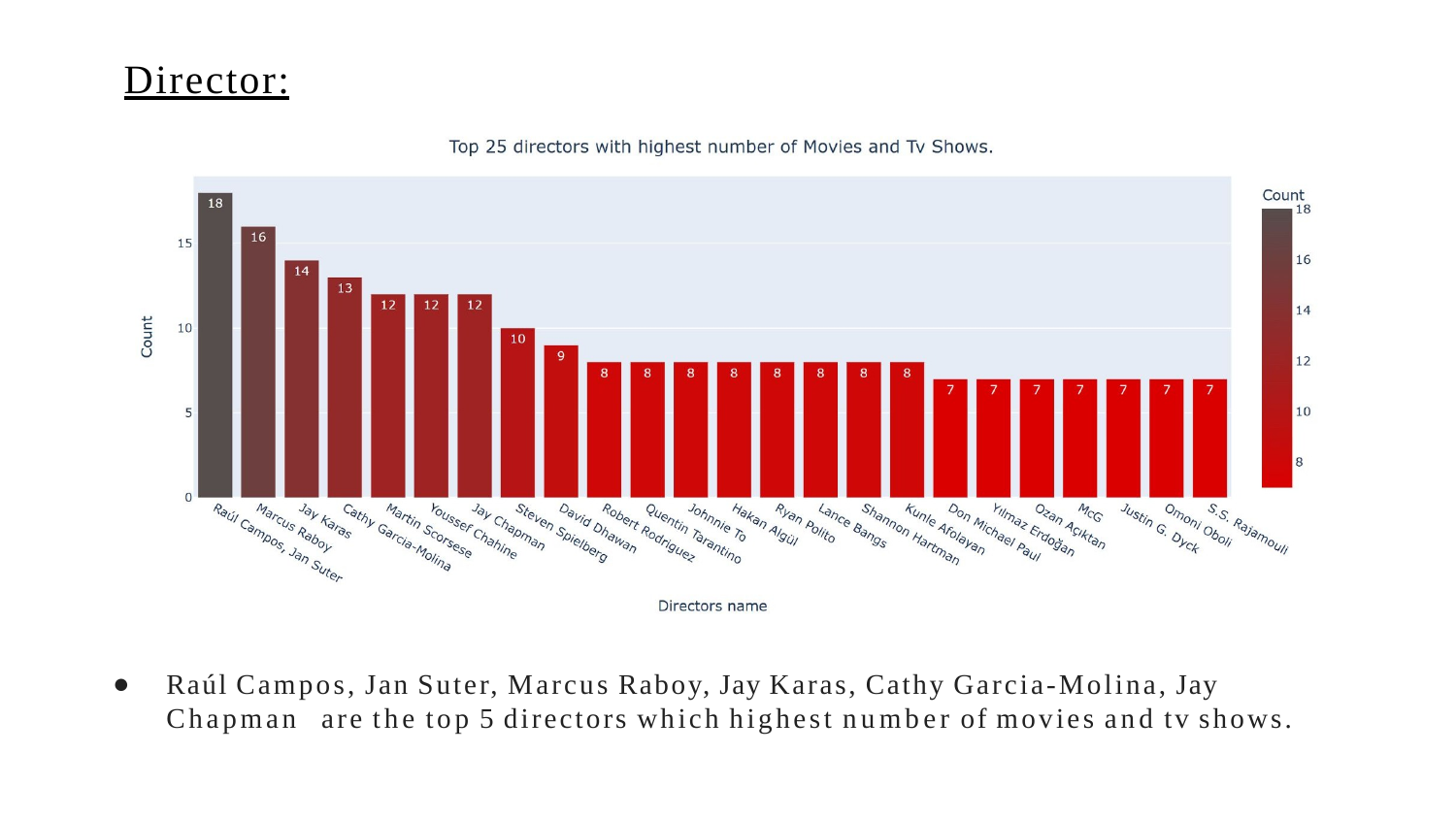

# Director:

Raúl Campos, Jan Suter, Marcus Raboy, Jay Karas, Cathy Garcia-Molina, Jay Chapman  are the top 5 directors which highest number of movies and tv shows.